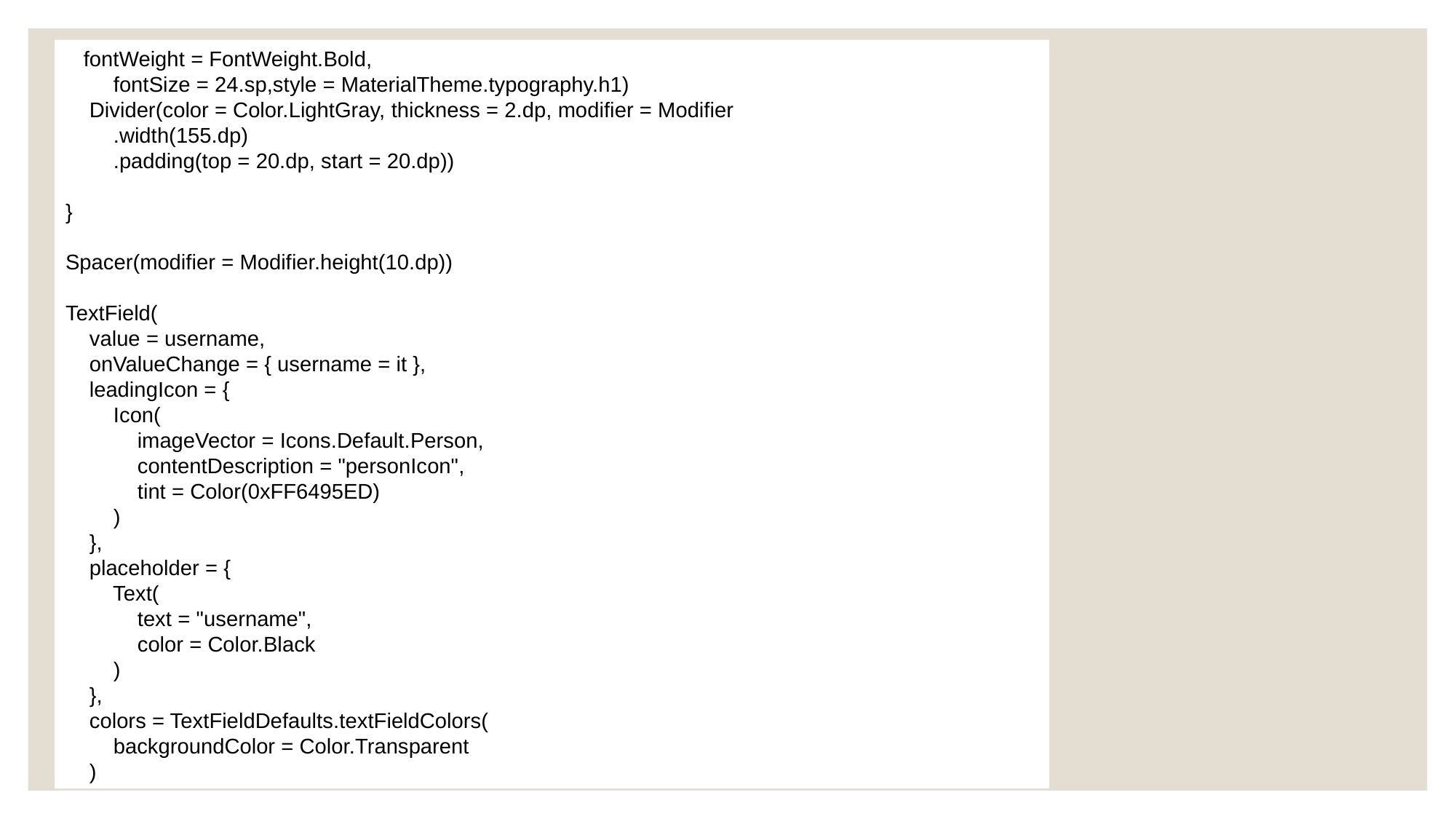

fontWeight = FontWeight.Bold,
        fontSize = 24.sp,style = MaterialTheme.typography.h1)
    Divider(color = Color.LightGray, thickness = 2.dp, modifier = Modifier
        .width(155.dp)
        .padding(top = 20.dp, start = 20.dp))
}
Spacer(modifier = Modifier.height(10.dp))
TextField(
    value = username,
    onValueChange = { username = it },
    leadingIcon = {
        Icon(
            imageVector = Icons.Default.Person,
            contentDescription = "personIcon",
            tint = Color(0xFF6495ED)
        )
    },
    placeholder = {
        Text(
            text = "username",
            color = Color.Black
        )
    },
    colors = TextFieldDefaults.textFieldColors(
        backgroundColor = Color.Transparent
    )